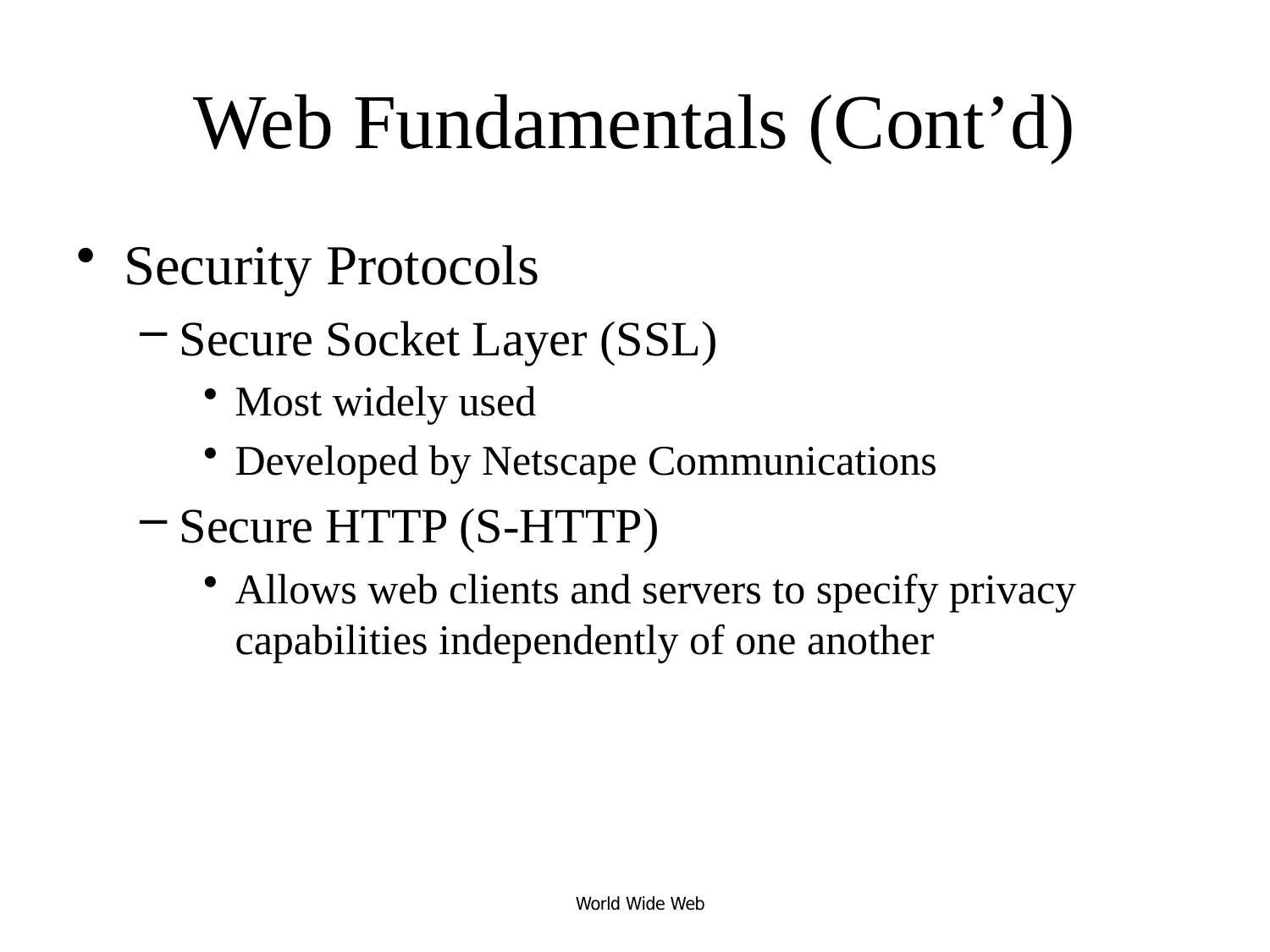

# Web Fundamentals (Cont’d)
Security Protocols
Secure Socket Layer (SSL)
Most widely used
Developed by Netscape Communications
Secure HTTP (S-HTTP)
Allows web clients and servers to specify privacy capabilities independently of one another
World Wide Web